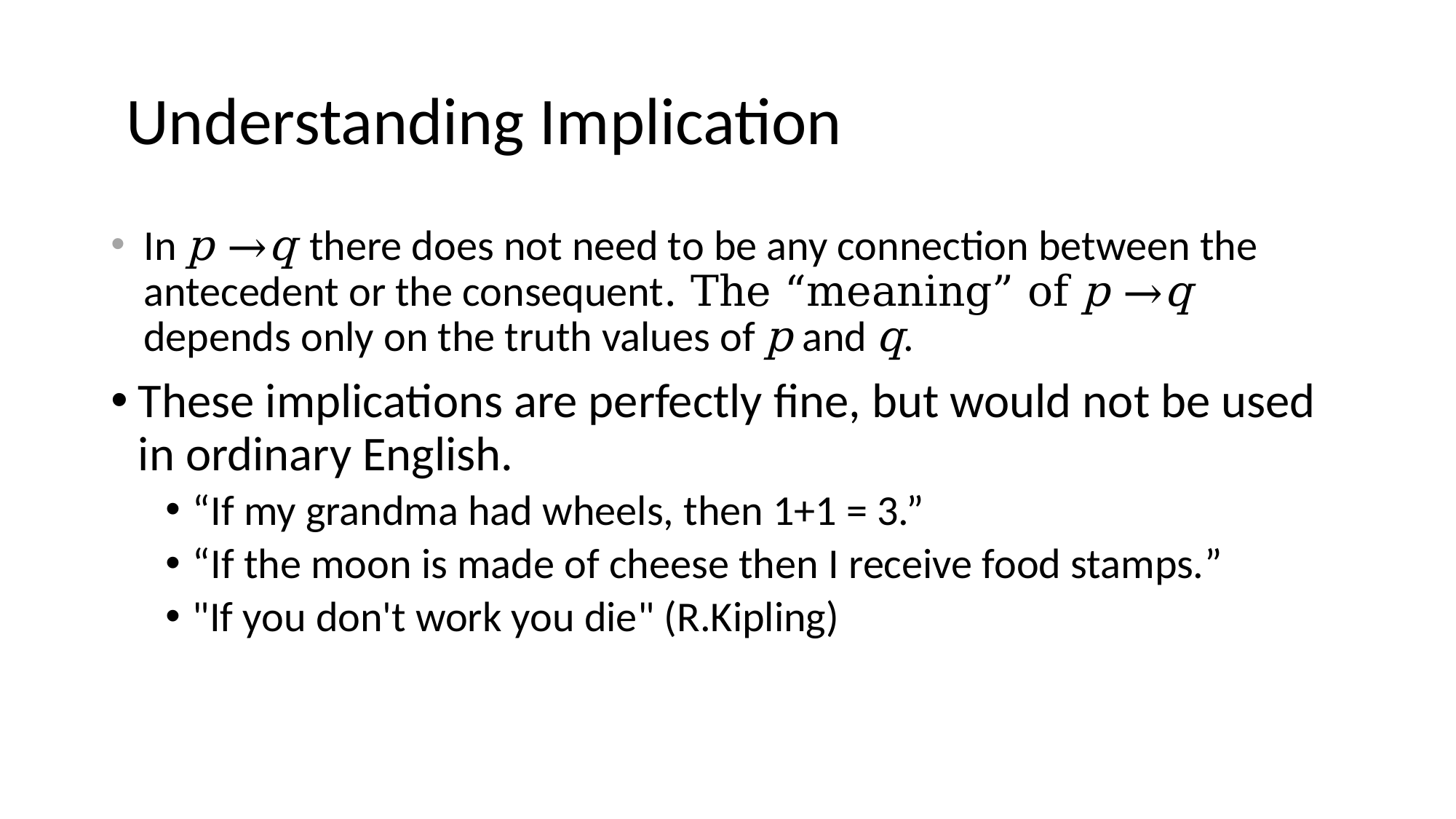

# Understanding Implication
In p →q there does not need to be any connection between the antecedent or the consequent. The “meaning” of p →q depends only on the truth values of p and q.
These implications are perfectly fine, but would not be used in ordinary English.
“If my grandma had wheels, then 1+1 = 3.”
“If the moon is made of cheese then I receive food stamps.”
"If you don't work you die" (R.Kipling)